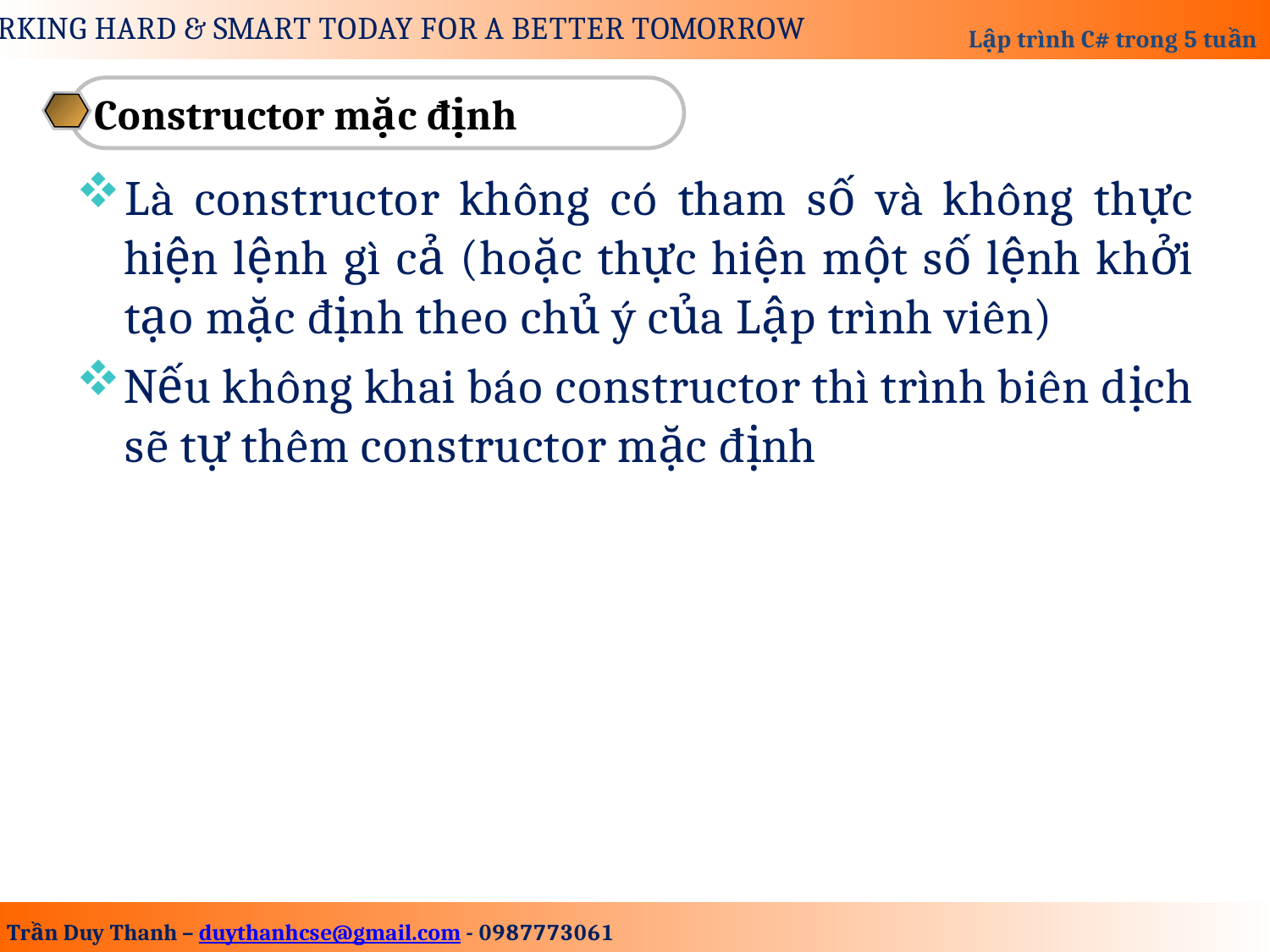

Constructor mặc định

Là constructor không có tham số và không thực hiện lệnh gì cả (hoặc thực hiện một số lệnh khởi tạo mặc định theo chủ ý của Lập trình viên)
Nếu không khai báo constructor thì trình biên dịch sẽ tự thêm constructor mặc định